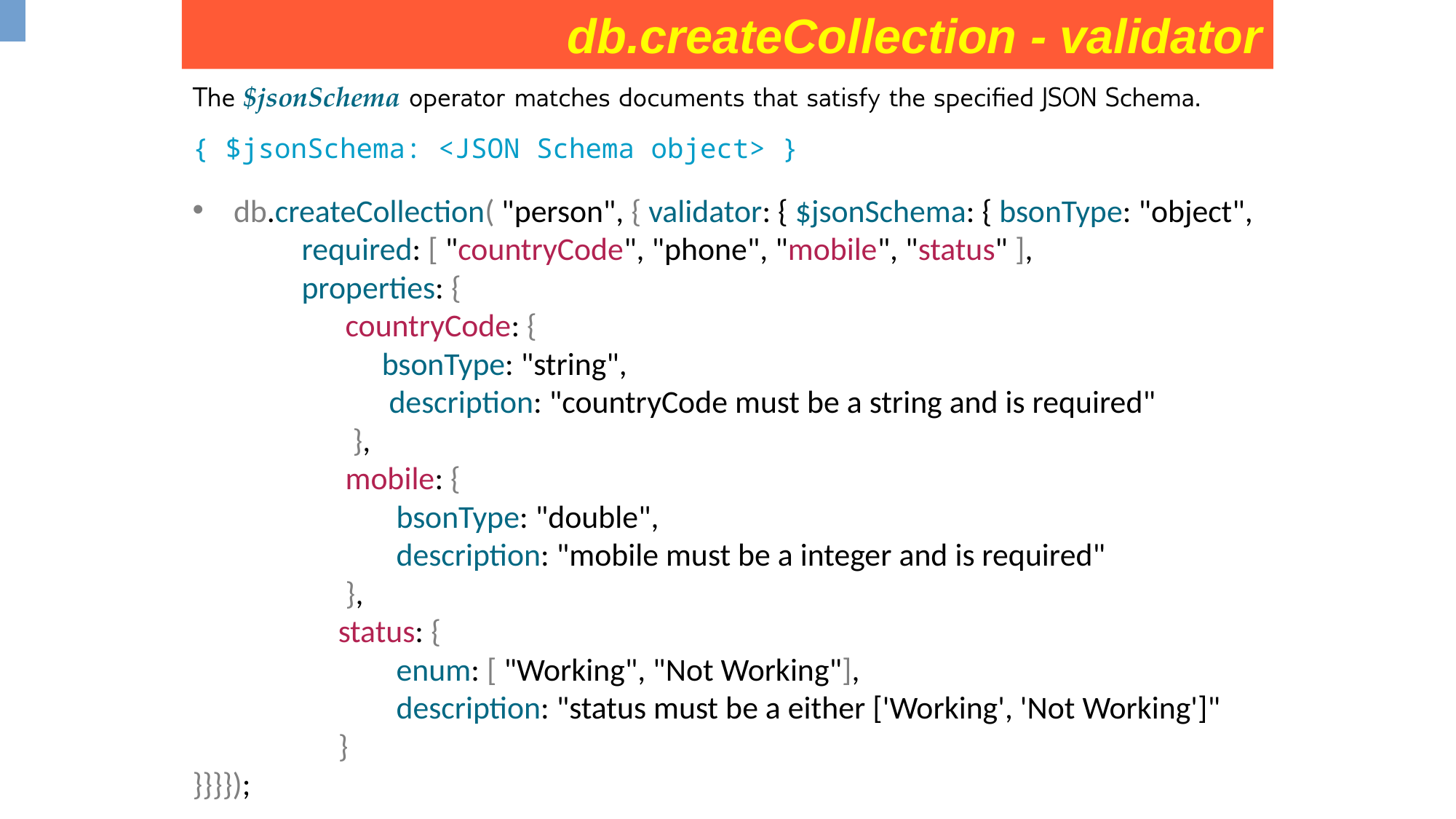

db.createCollection - validator
The $jsonSchema operator matches documents that satisfy the specified JSON Schema.
{ $jsonSchema: <JSON Schema object> }
db.createCollection( "person", { validator: { $jsonSchema: { bsonType: "object",
	required: [ "countryCode", "phone", "mobile", "status" ],
	properties: {
        	      countryCode: {
           	           bsonType: "string",
                           description: "countryCode must be a string and is required"
                      },
	      mobile: {
                            bsonType: "double",
                            description: "mobile must be a integer and is required"
                     },
	     status: {
	             enum: [ "Working", "Not Working"],
	             description: "status must be a either ['Working', 'Not Working']"
	     }
}}}});